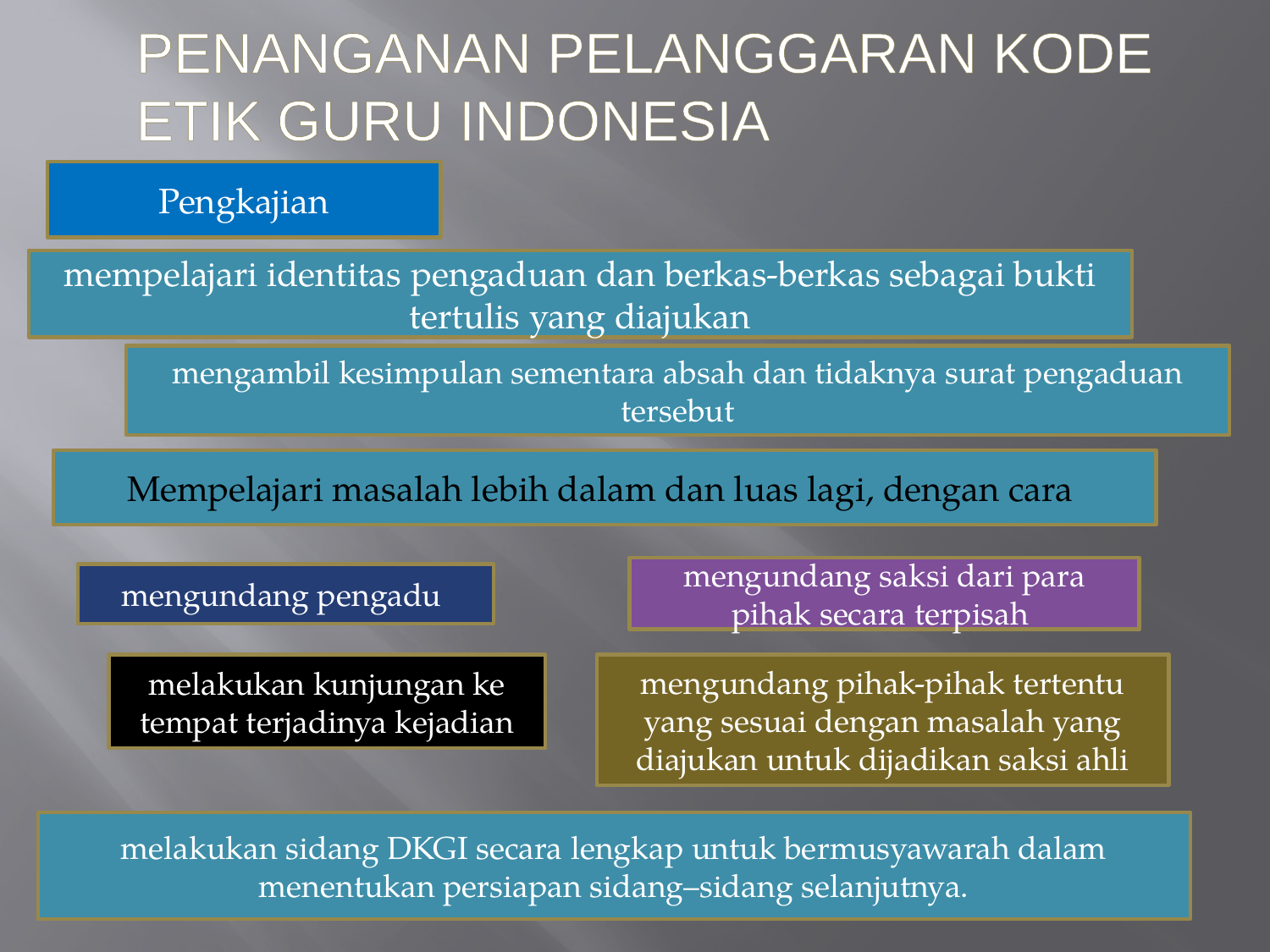

PENANGANAN PELANGGARAN KODE ETIK GURU INDONESIA
Pengkajian
mempelajari identitas pengaduan dan berkas-berkas sebagai bukti tertulis yang diajukan
mengambil kesimpulan sementara absah dan tidaknya surat pengaduan tersebut
Mempelajari masalah lebih dalam dan luas lagi, dengan cara
mengundang saksi dari para pihak secara terpisah
mengundang pengadu
melakukan kunjungan ke tempat terjadinya kejadian
mengundang pihak-pihak tertentu yang sesuai dengan masalah yang diajukan untuk dijadikan saksi ahli
melakukan sidang DKGI secara lengkap untuk bermusyawarah dalam menentukan persiapan sidang–sidang selanjutnya.